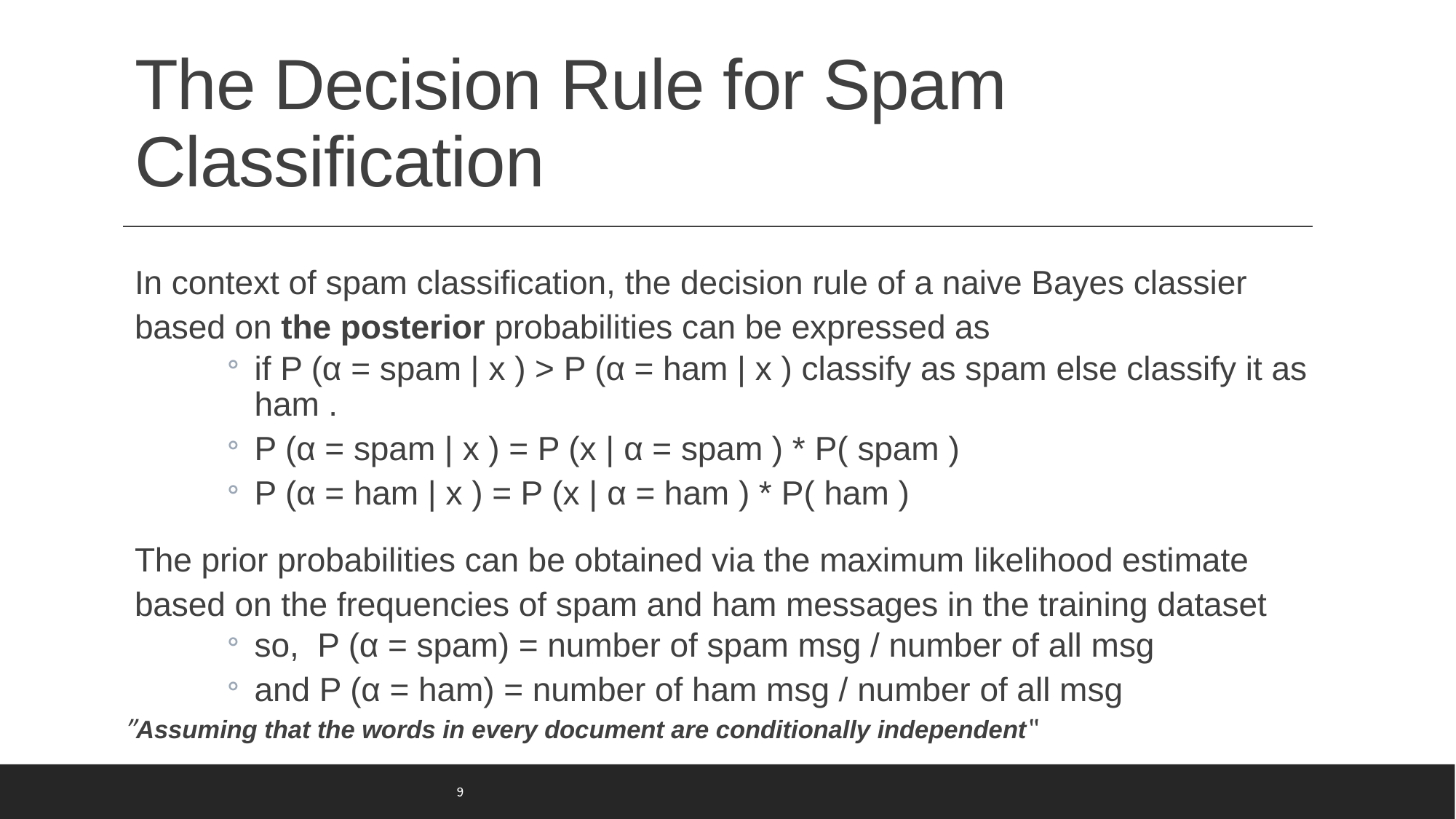

# The Decision Rule for Spam Classification
In context of spam classification, the decision rule of a naive Bayes classier based on the posterior probabilities can be expressed as
if P (α = spam | x ) > P (α = ham | x ) classify as spam else classify it as ham .
P (α = spam | x ) = P (x | α = spam ) * P( spam )
P (α = ham | x ) = P (x | α = ham ) * P( ham )
The prior probabilities can be obtained via the maximum likelihood estimate based on the frequencies of spam and ham messages in the training dataset
so,  P (α = spam) = number of spam msg / number of all msg
and P (α = ham) = number of ham msg / number of all msg
“Assuming that the words in every document are conditionally independent”
9